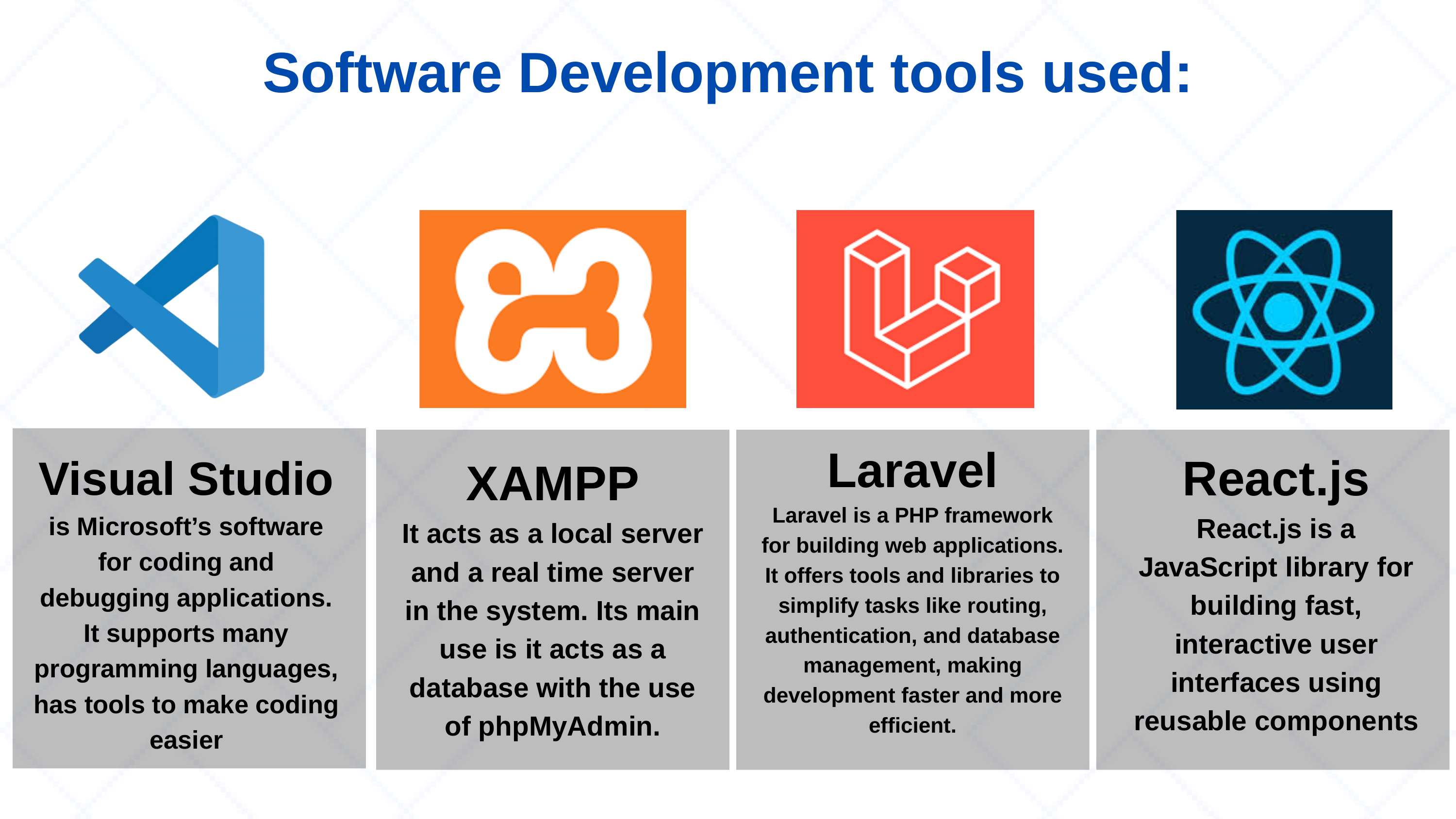

Software Development tools used:
01

Laravel
Laravel is a PHP framework for building web applications. It offers tools and libraries to simplify tasks like routing, authentication, and database management, making development faster and more efficient.

React.js
React.js is a JavaScript library for building fast, interactive user interfaces using reusable components

Visual Studio
is Microsoft’s software for coding and debugging applications. It supports many programming languages, has tools to make coding easier

XAMPP
It acts as a local server and a real time server in the system. Its main use is it acts as a database with the use of phpMyAdmin.